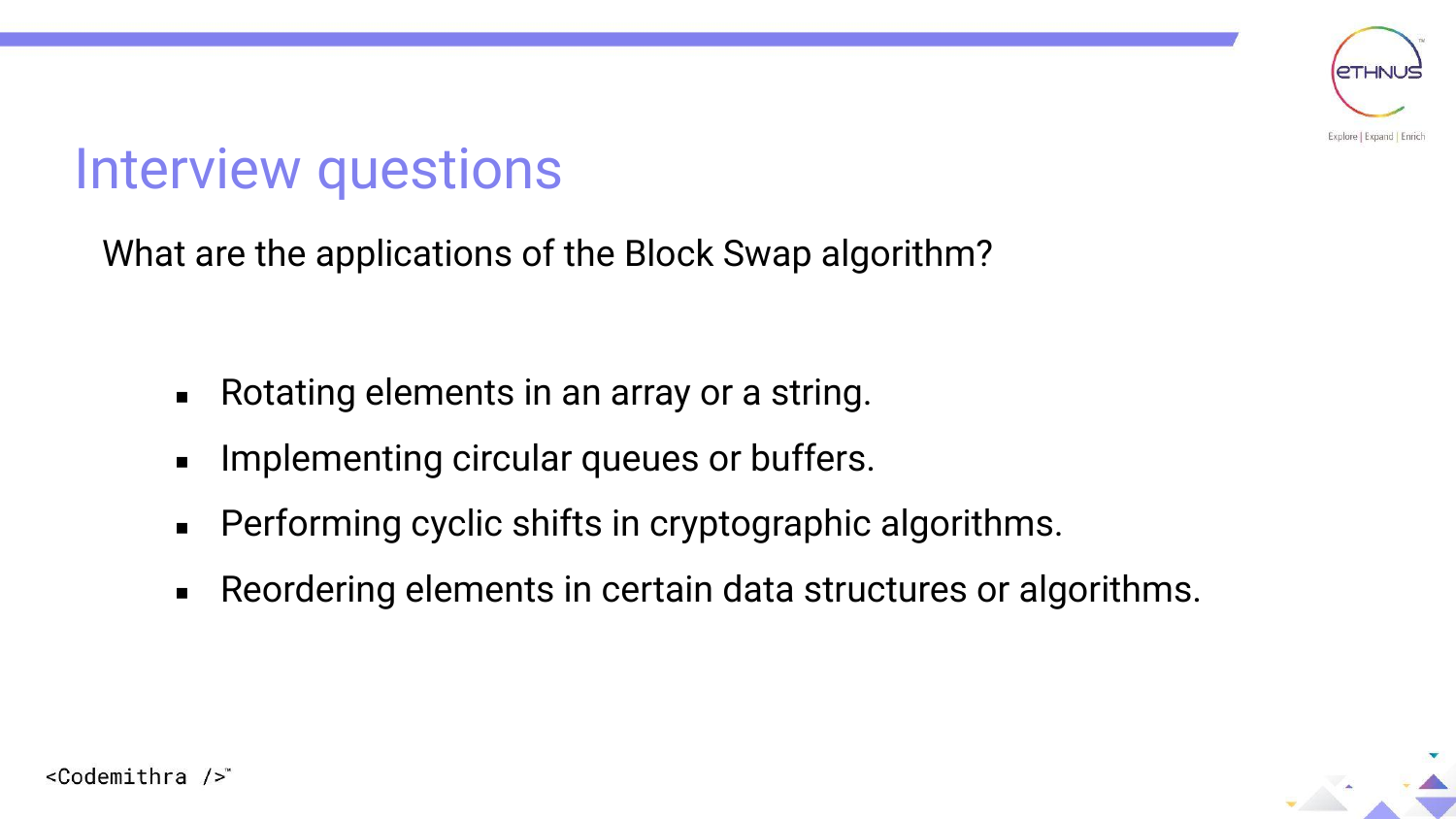

Interview questions

What are the applications of the Block Swap algorithm?
Rotating elements in an array or a string.
Implementing circular queues or buffers.
Performing cyclic shifts in cryptographic algorithms.
Reordering elements in certain data structures or algorithms.